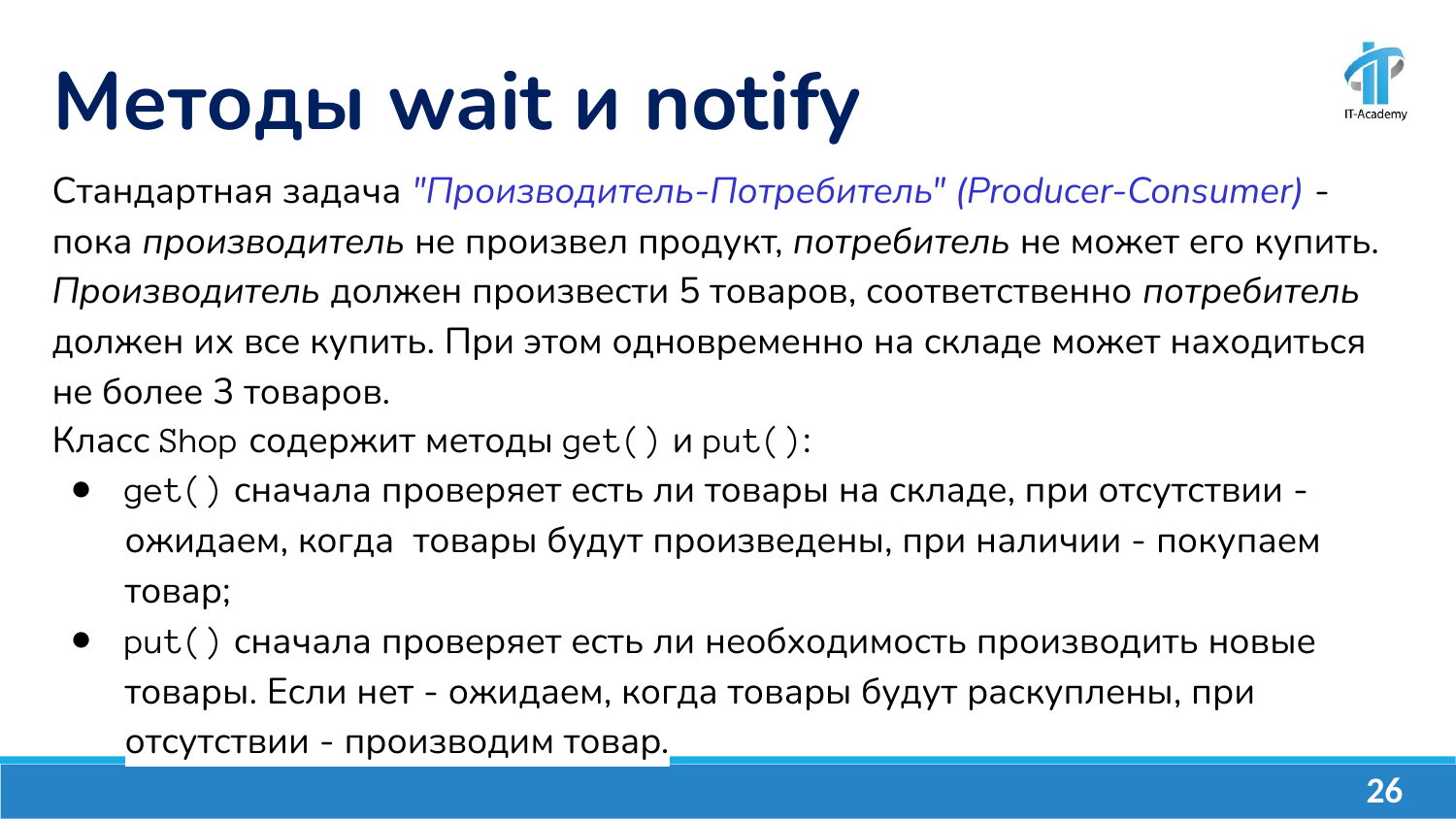

Методы wait и notify
Стандартная задача "Производитель-Потребитель" (Producer-Consumer) -  пока производитель не произвел продукт, потребитель не может его купить. Производитель должен произвести 5 товаров, соответственно потребитель должен их все купить. При этом одновременно на складе может находиться не более 3 товаров.
Класс Shop содержит методы get() и put():
get() сначала проверяет есть ли товары на складе, при отсутствии - ожидаем, когда  товары будут произведены, при наличии - покупаем товар;
put() сначала проверяет есть ли необходимость производить новые товары. Если нет - ожидаем, когда товары будут раскуплены, при отсутствии - производим товар.
26